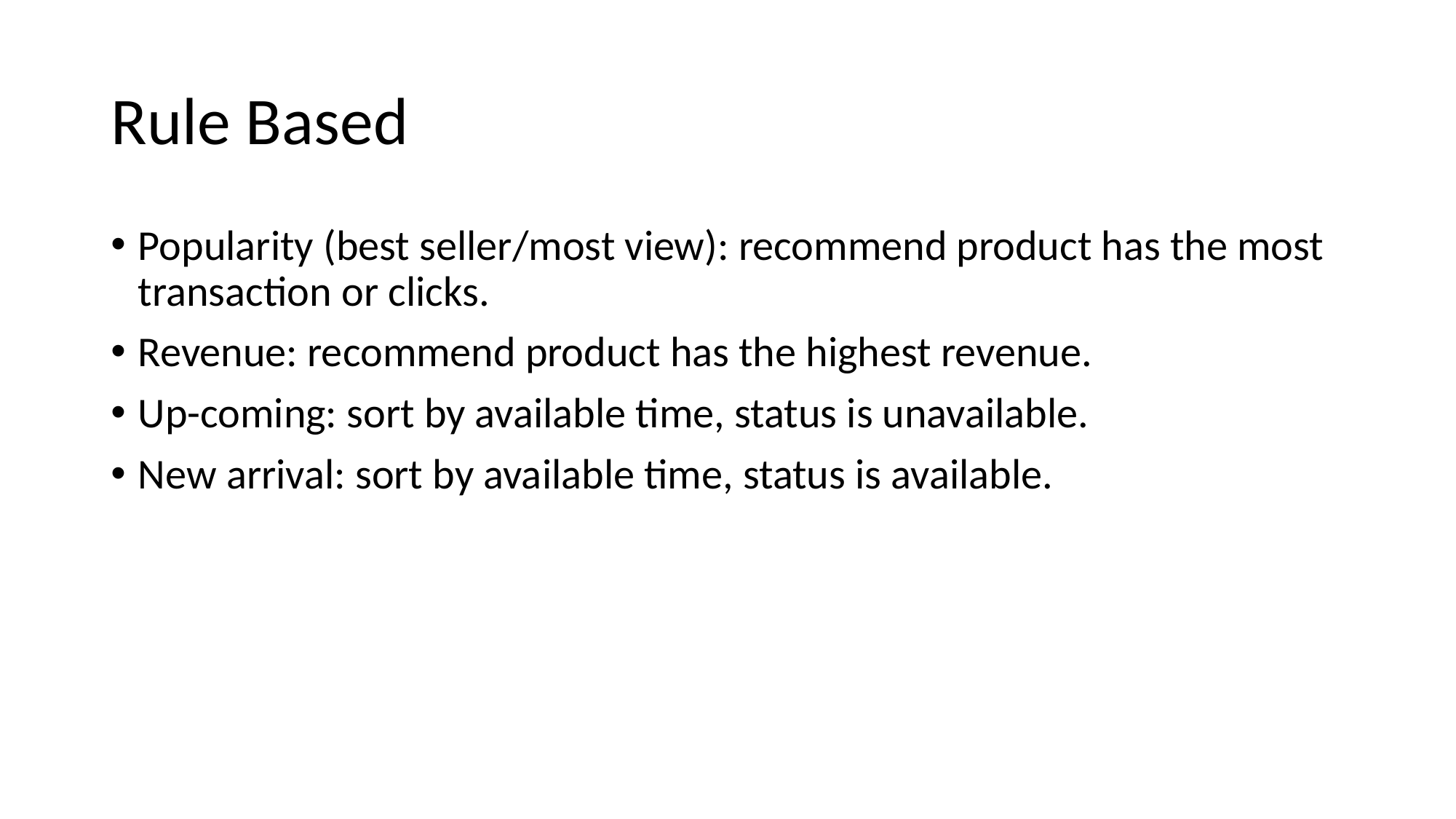

# Rule Based
Popularity (best seller/most view): recommend product has the most transaction or clicks.
Revenue: recommend product has the highest revenue.
Up-coming: sort by available time, status is unavailable.
New arrival: sort by available time, status is available.